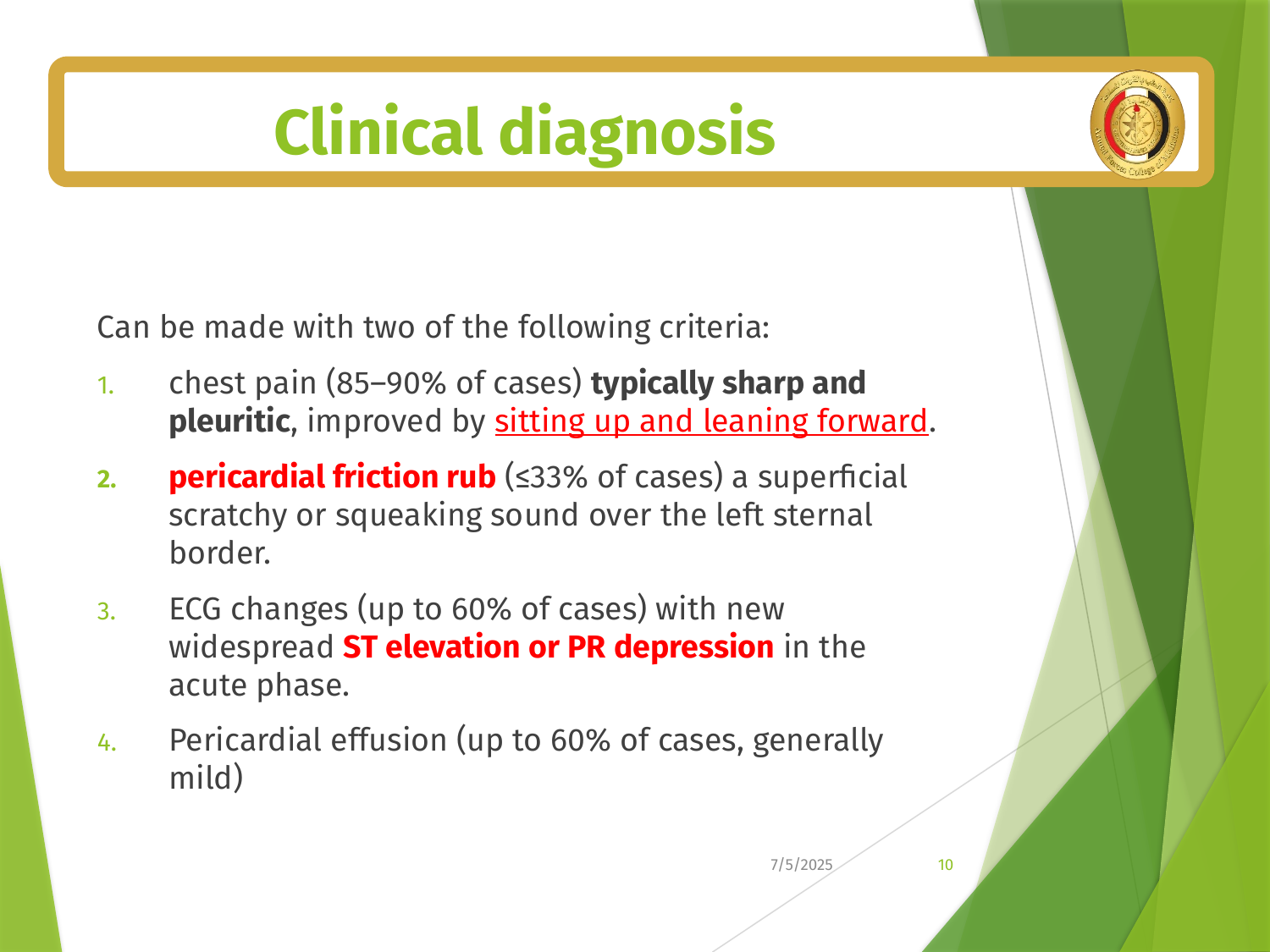

# Clinical diagnosis
Can be made with two of the following criteria:
chest pain (85–90% of cases) typically sharp and pleuritic, improved by sitting up and leaning forward.
pericardial friction rub (≤33% of cases) a superficial scratchy or squeaking sound over the left sternal border.
ECG changes (up to 60% of cases) with new widespread ST elevation or PR depression in the acute phase.
Pericardial effusion (up to 60% of cases, generally mild)
7/5/2025
10